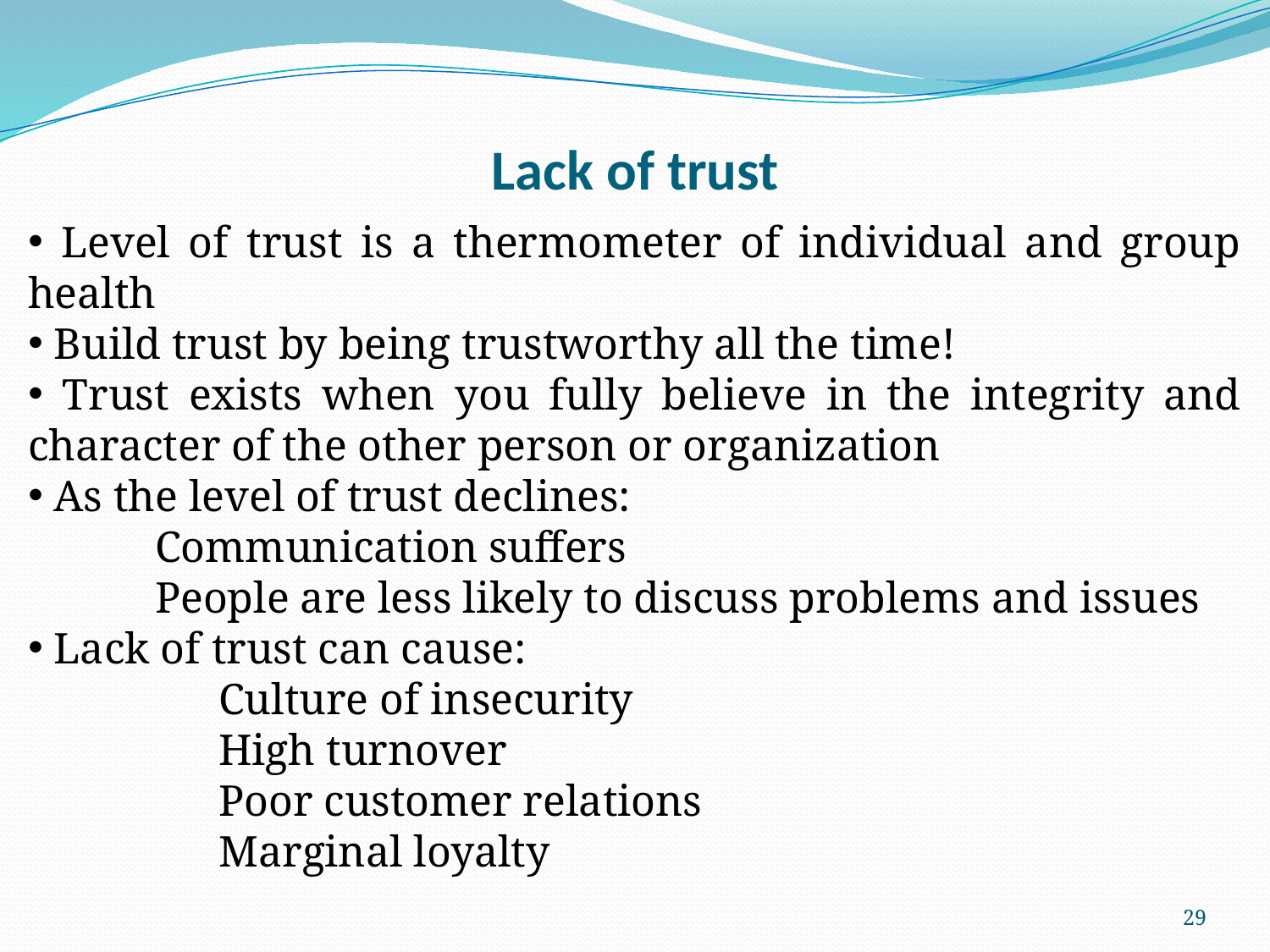

# Lack of trust
 Level of trust is a thermometer of individual and group health
 Build trust by being trustworthy all the time!
 Trust exists when you fully believe in the integrity and character of the other person or organization
 As the level of trust declines:
	Communication suffers
	People are less likely to discuss problems and issues
 Lack of trust can cause:
	Culture of insecurity
	High turnover
	Poor customer relations
	Marginal loyalty
29